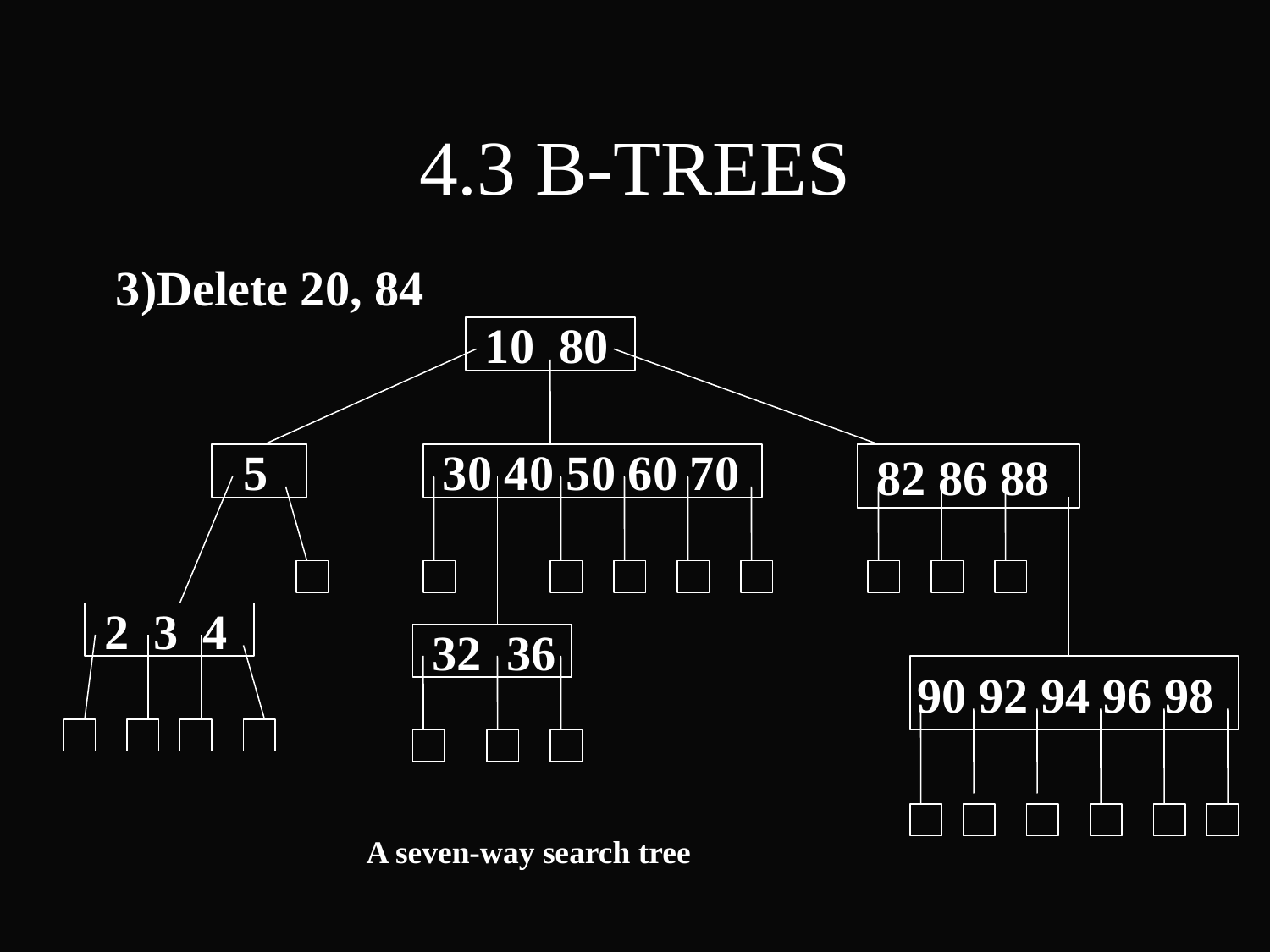

4.3 B-TREES
 3)Delete 20, 84
 10  80

  5

 30 40 50 60 70

 82 86 88

 2  3  4

 32  36

90 92 94 96 98

A seven-way search tree